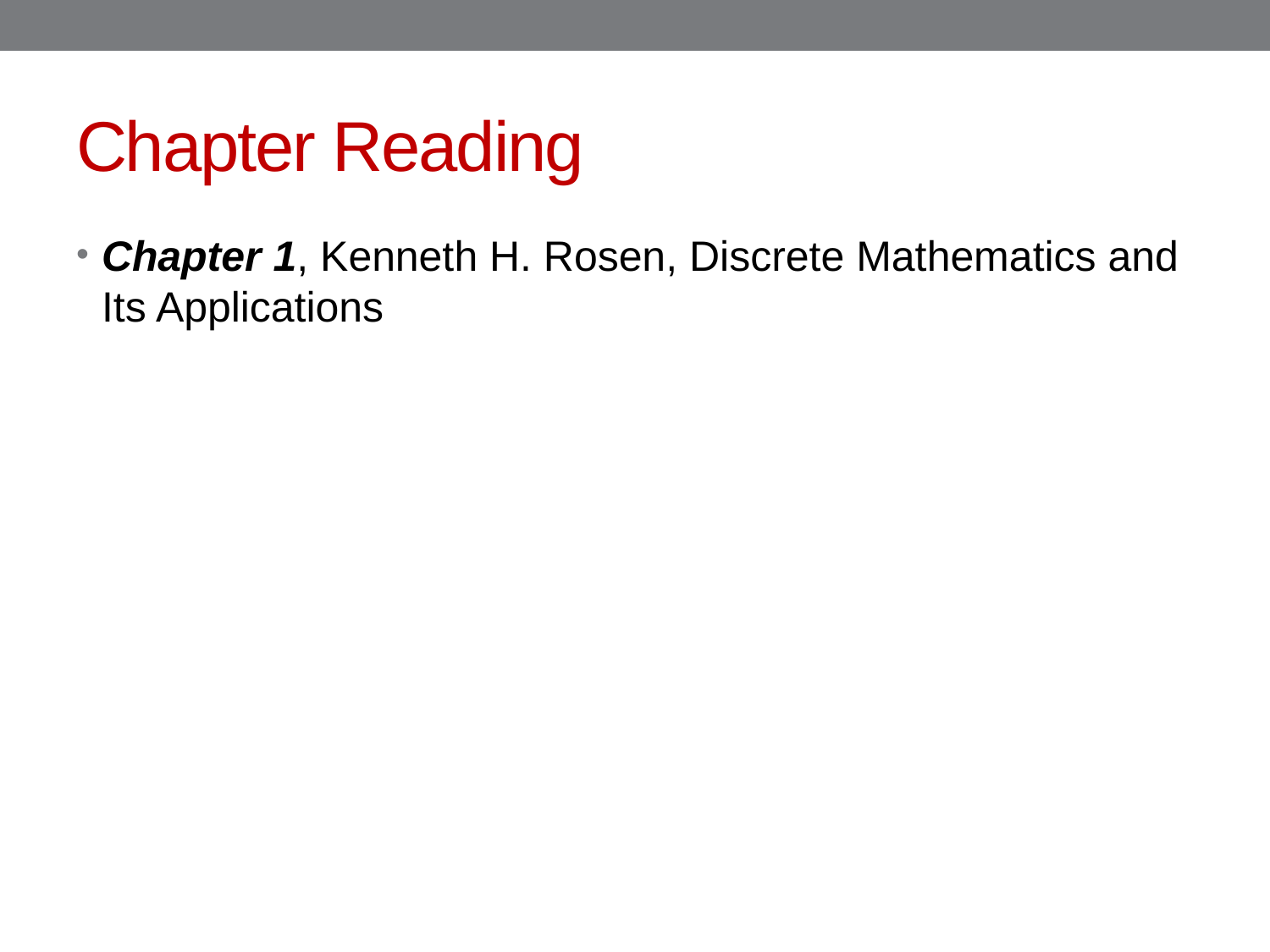

# Chapter Reading
Chapter 1, Kenneth H. Rosen, Discrete Mathematics and Its Applications